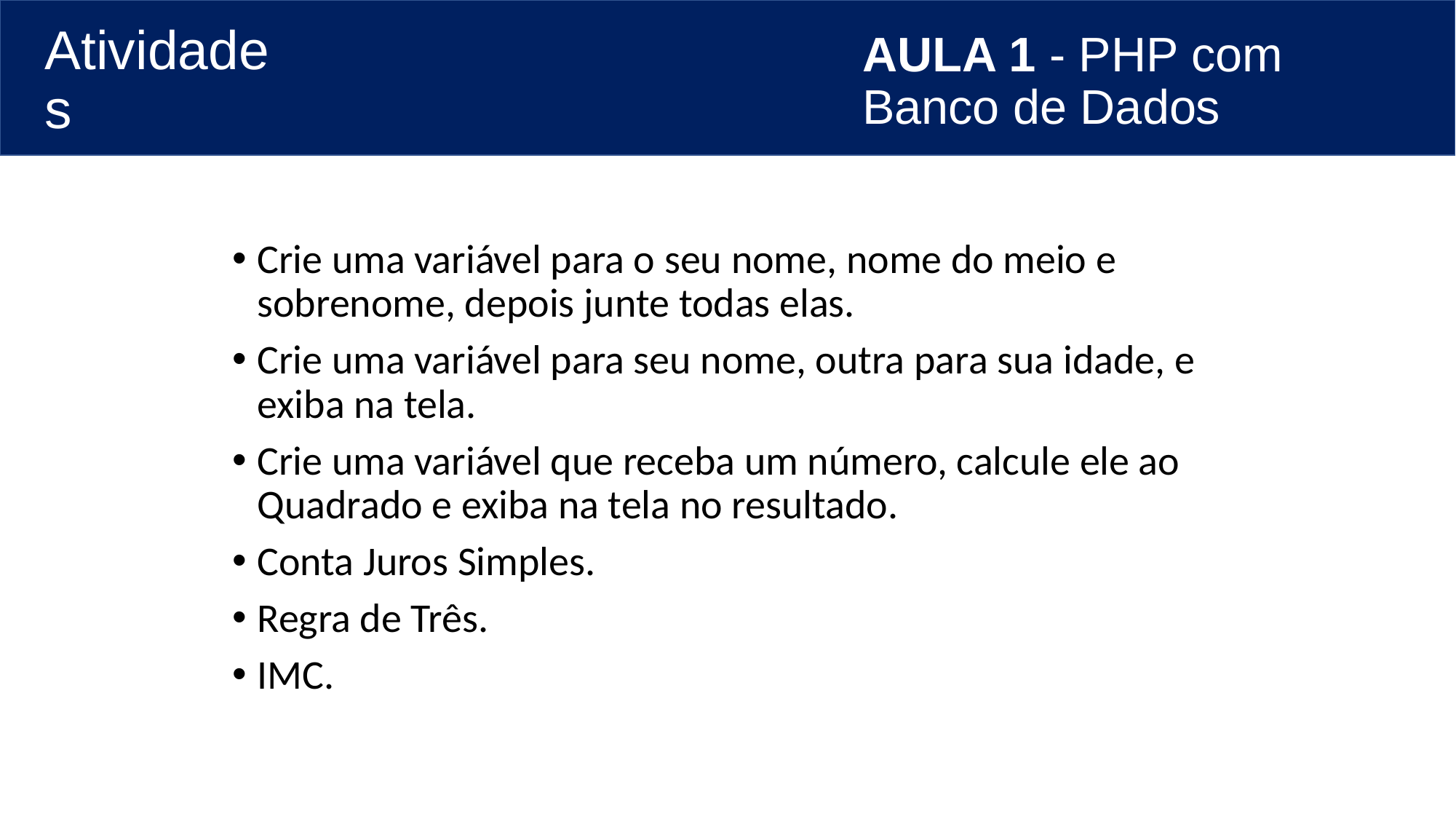

Atividades
# AULA 1 - PHP com Banco de Dados
Crie uma variável para o seu nome, nome do meio e sobrenome, depois junte todas elas.
Crie uma variável para seu nome, outra para sua idade, e exiba na tela.
Crie uma variável que receba um número, calcule ele ao Quadrado e exiba na tela no resultado.
Conta Juros Simples.
Regra de Três.
IMC.